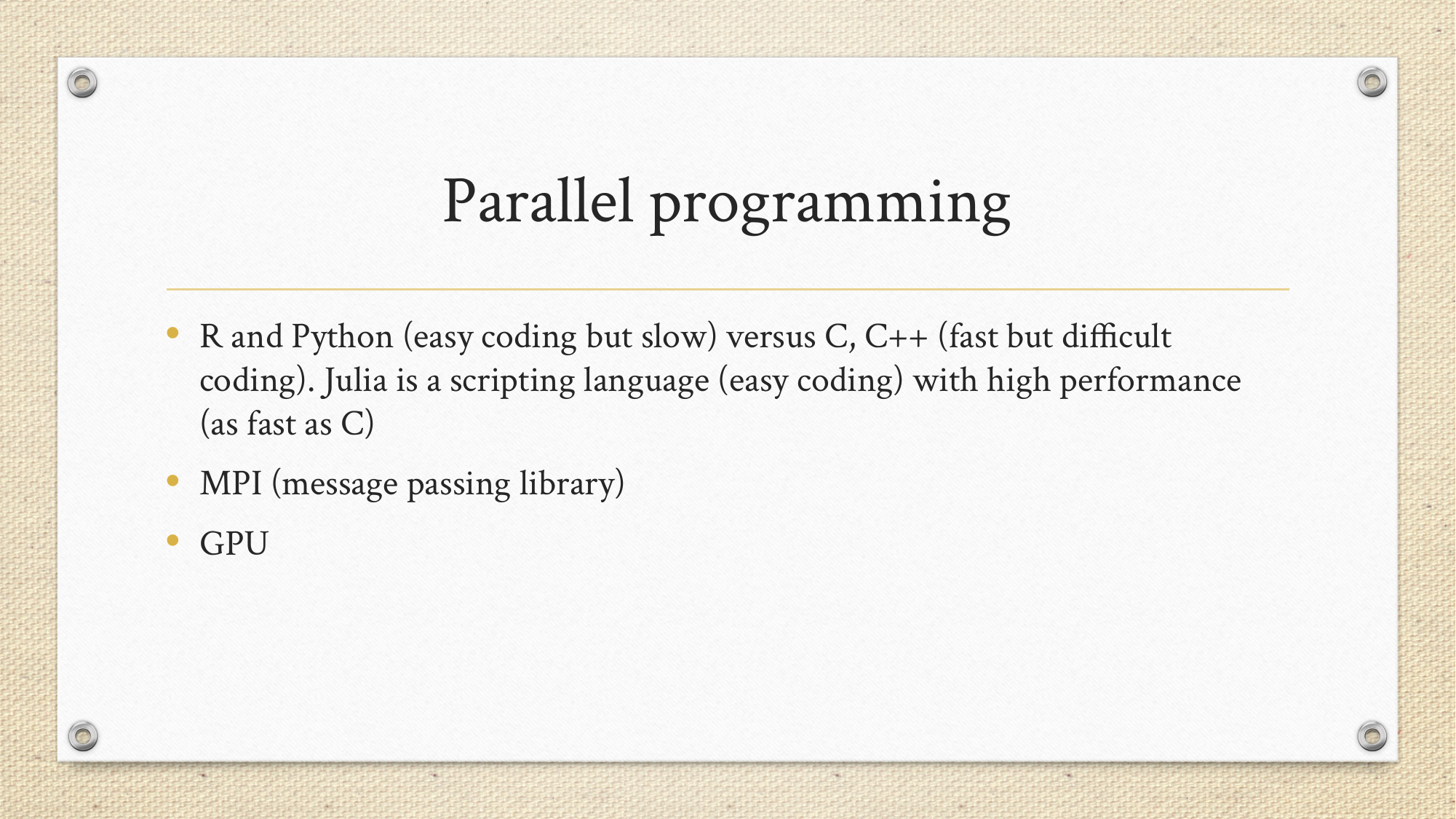

# Parallel programming
R and Python (easy coding but slow) versus C, C++ (fast but difficult coding). Julia is a scripting language (easy coding) with high performance (as fast as C)
MPI (message passing library)
GPU